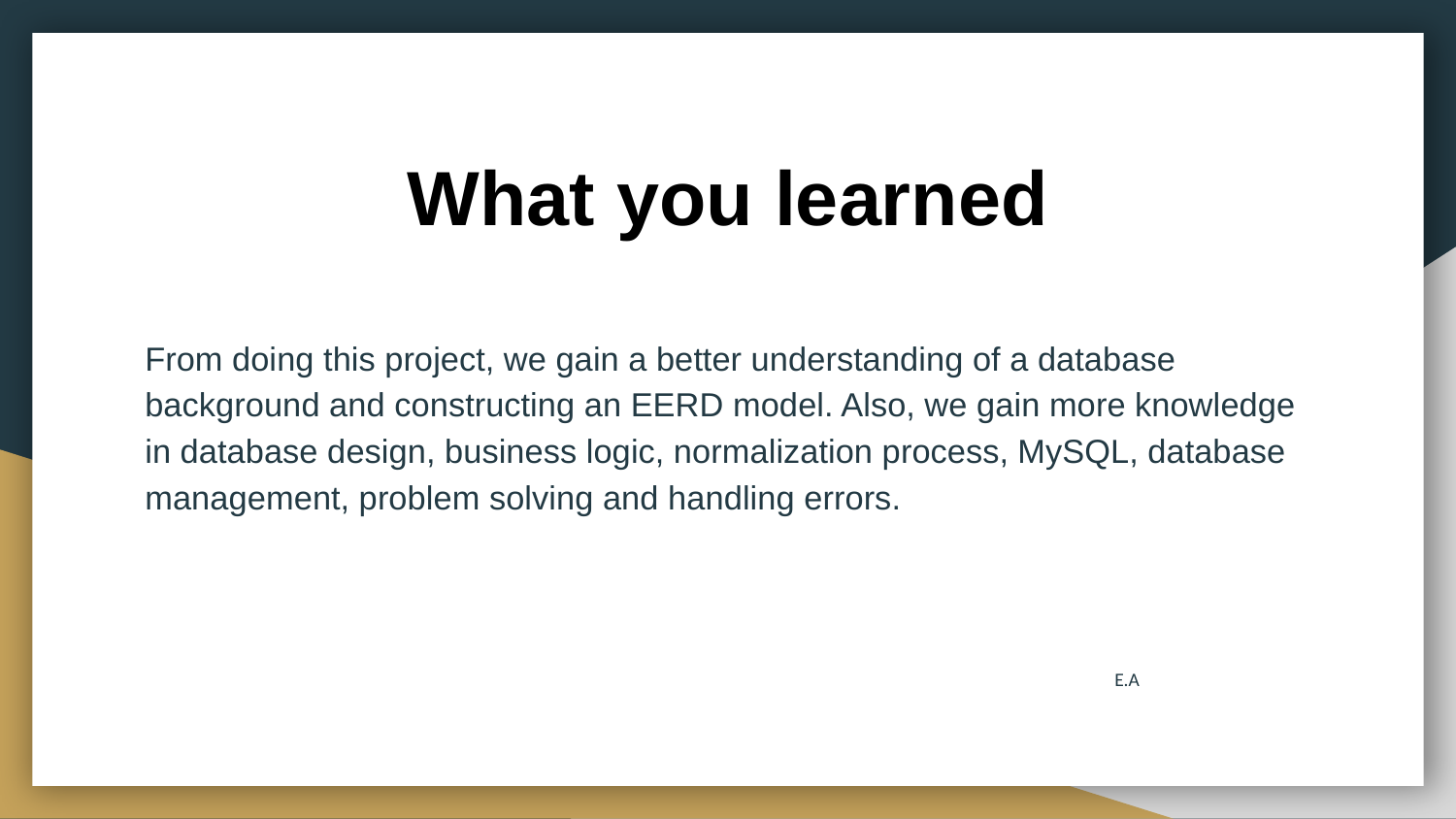

# What you learned
From doing this project, we gain a better understanding of a database background and constructing an EERD model. Also, we gain more knowledge in database design, business logic, normalization process, MySQL, database management, problem solving and handling errors.

                                                                                                                                                                                                                              E.A